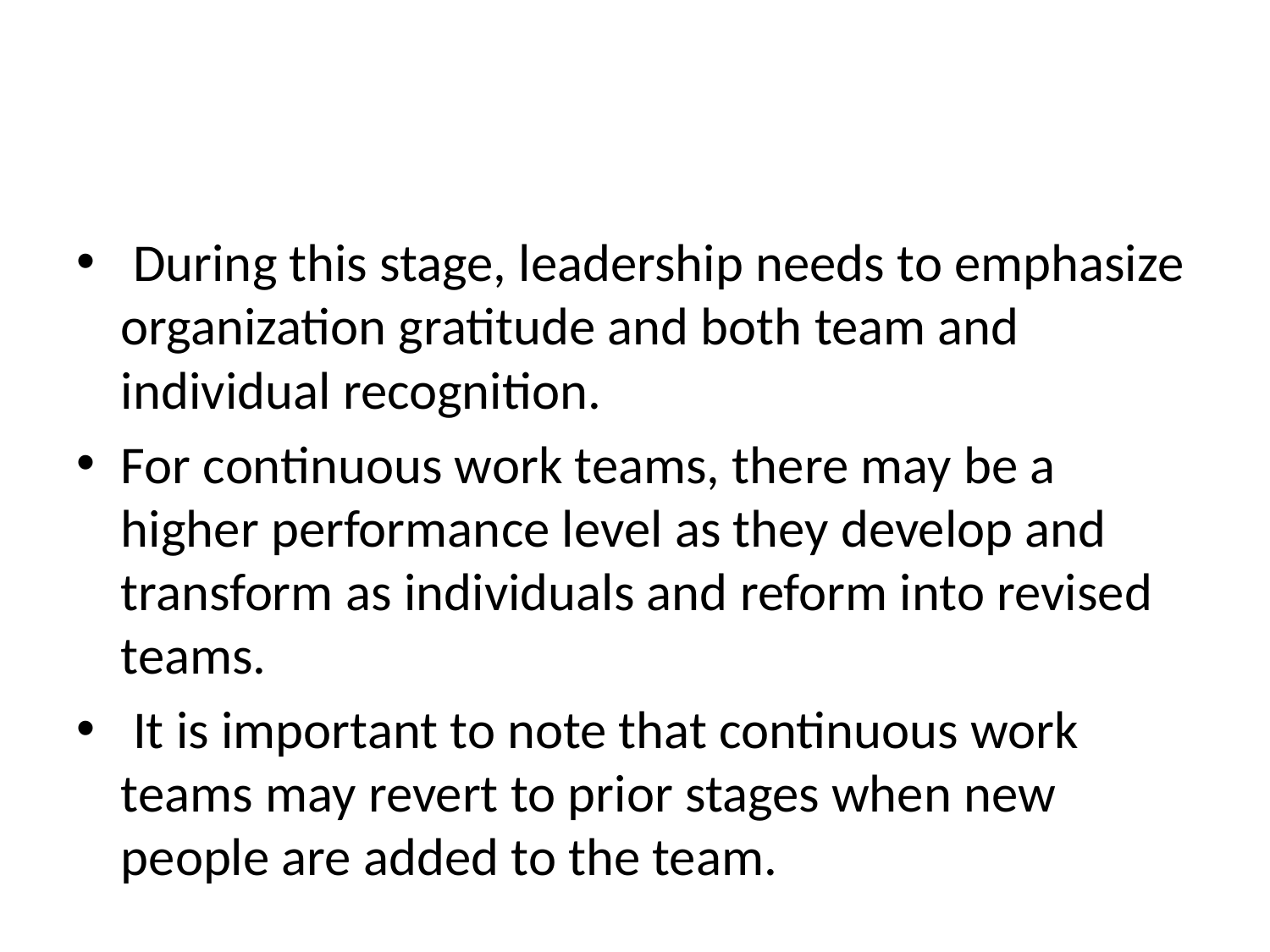

#
 During this stage, leadership needs to emphasize organization gratitude and both team and individual recognition.
For continuous work teams, there may be a higher performance level as they develop and transform as individuals and reform into revised teams.
 It is important to note that continuous work teams may revert to prior stages when new people are added to the team.